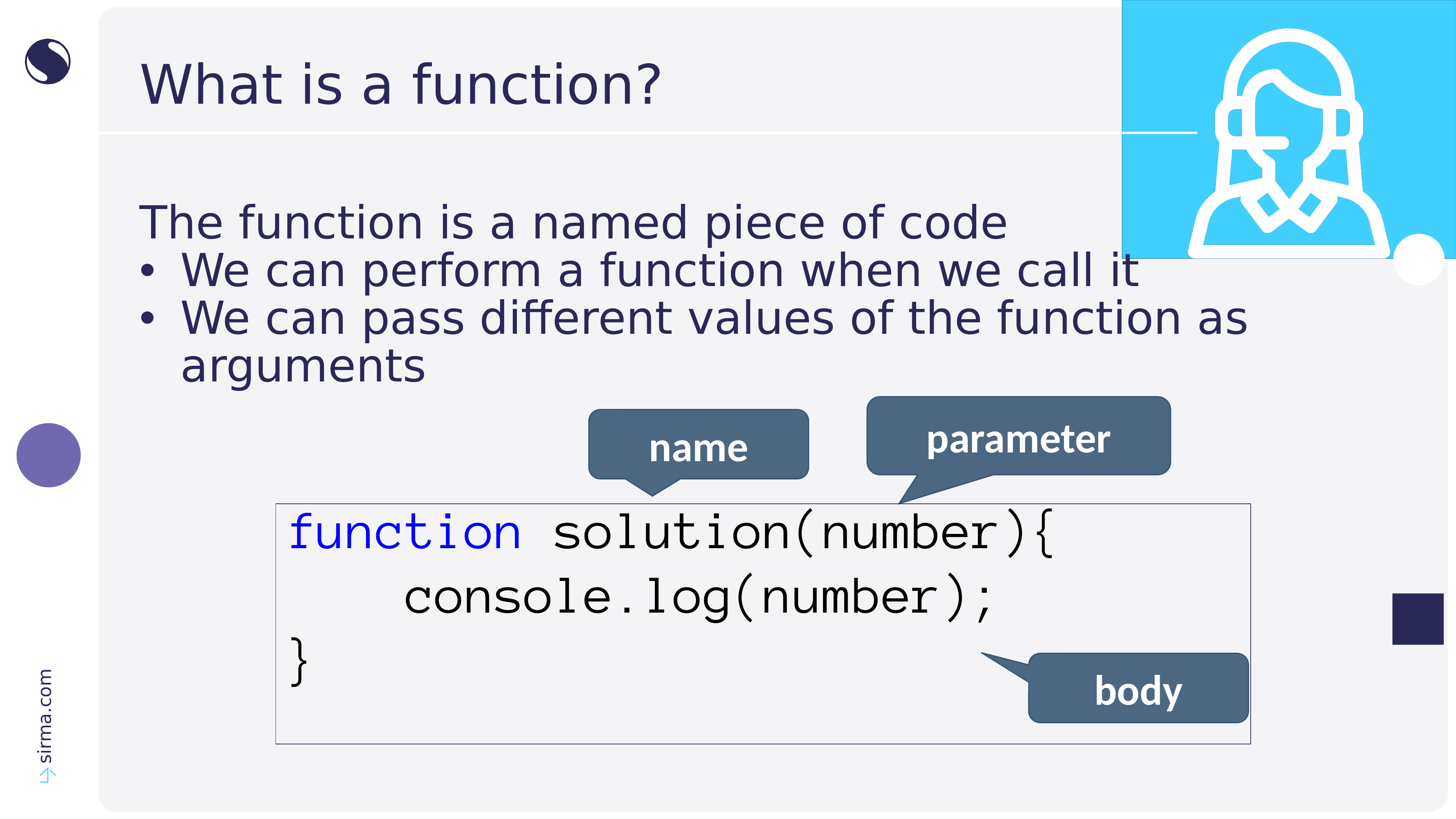

# What is a function?
The function is a named piece of code
We can perform a function when we call it
We can pass different values of the function as arguments
parameter
name
function solution(number){
    console.log(number);
}
body